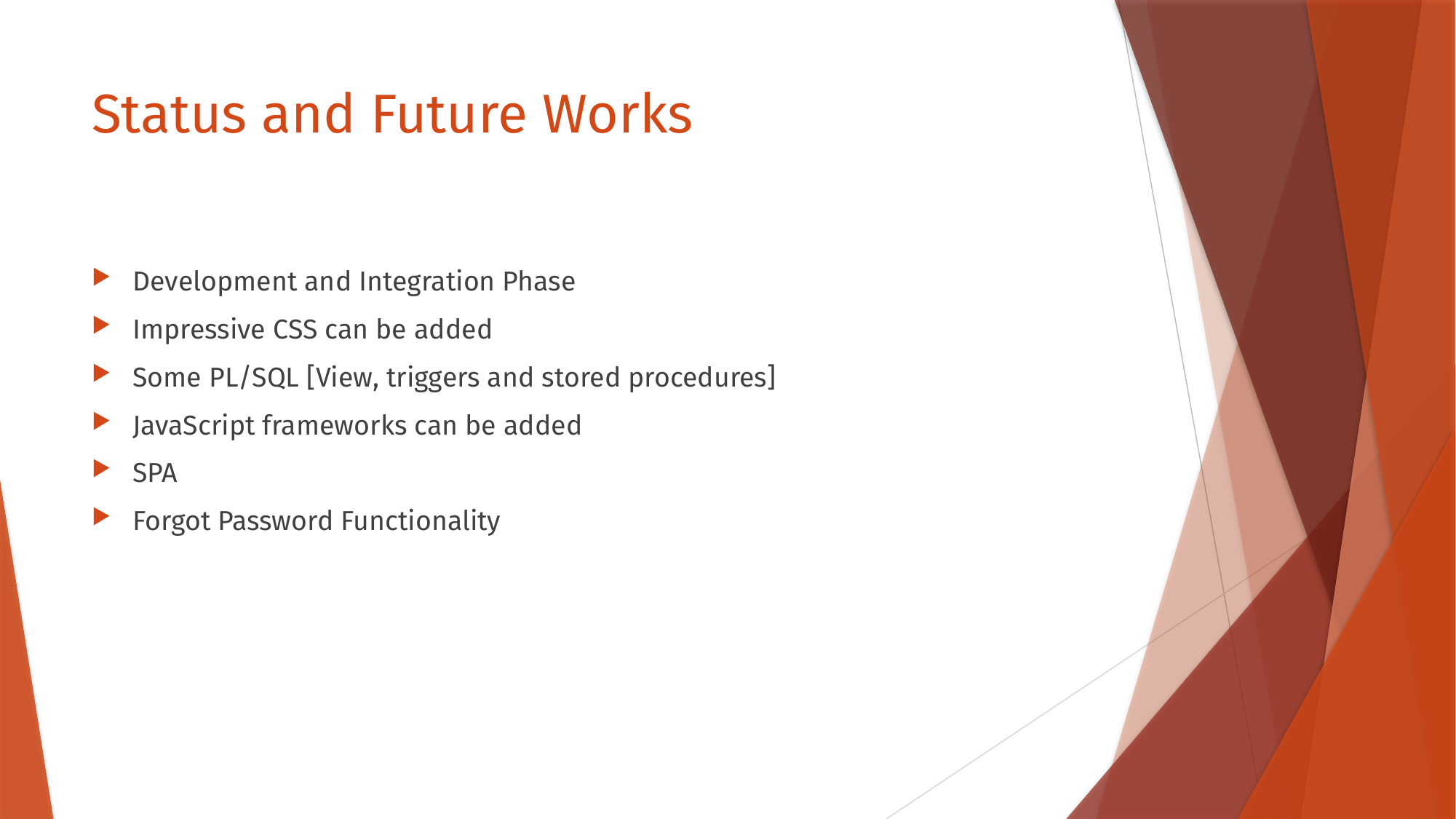

# Status and Future Works
Development and Integration Phase
Impressive CSS can be added
Some PL/SQL [View, triggers and stored procedures]
JavaScript frameworks can be added
SPA
Forgot Password Functionality